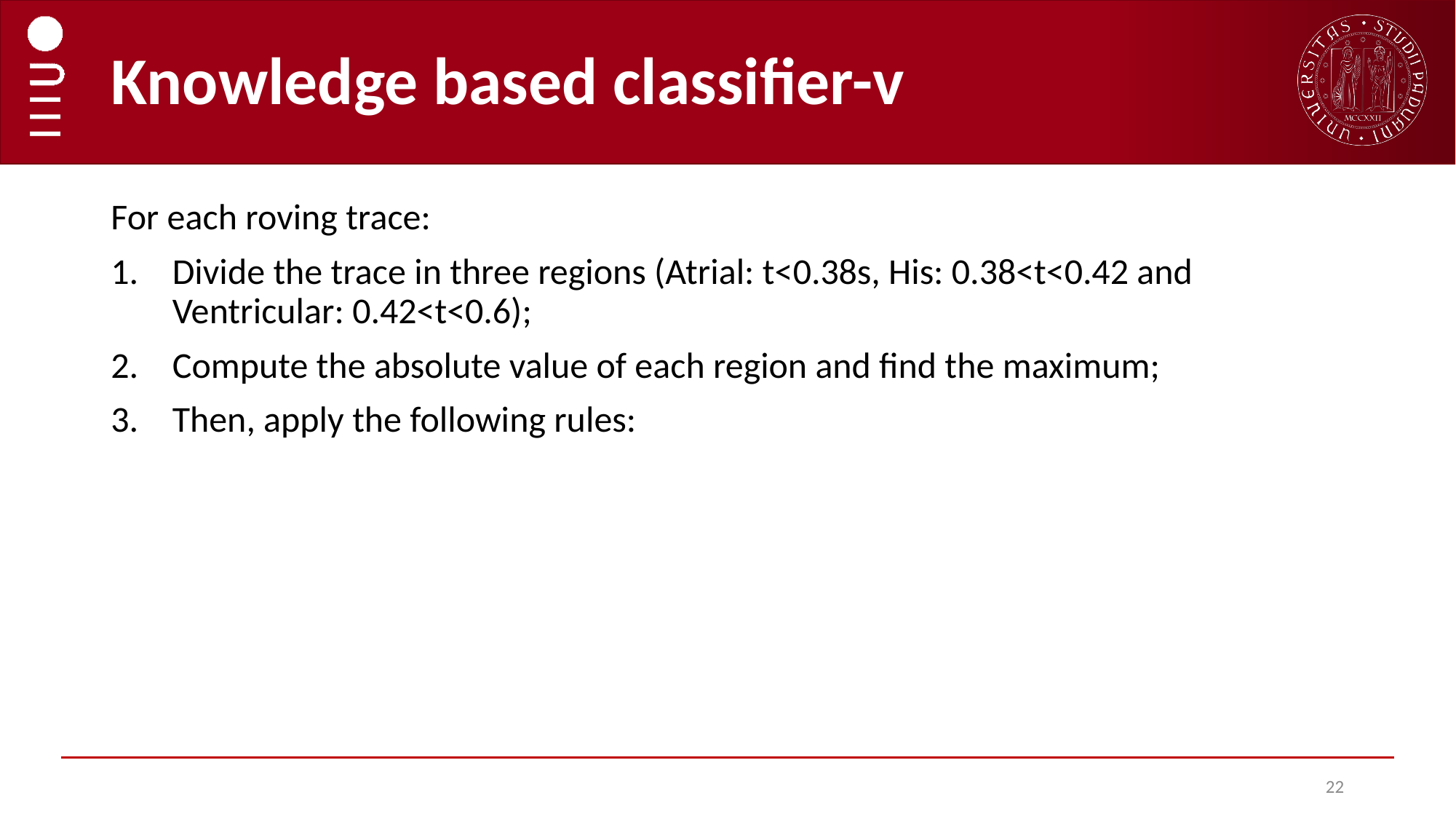

# Knowledge based classifier-v
For each roving trace:
Divide the trace in three regions (Atrial: t<0.38s, His: 0.38<t<0.42 and Ventricular: 0.42<t<0.6);
Compute the absolute value of each region and find the maximum;
Then, apply the following rules:

22